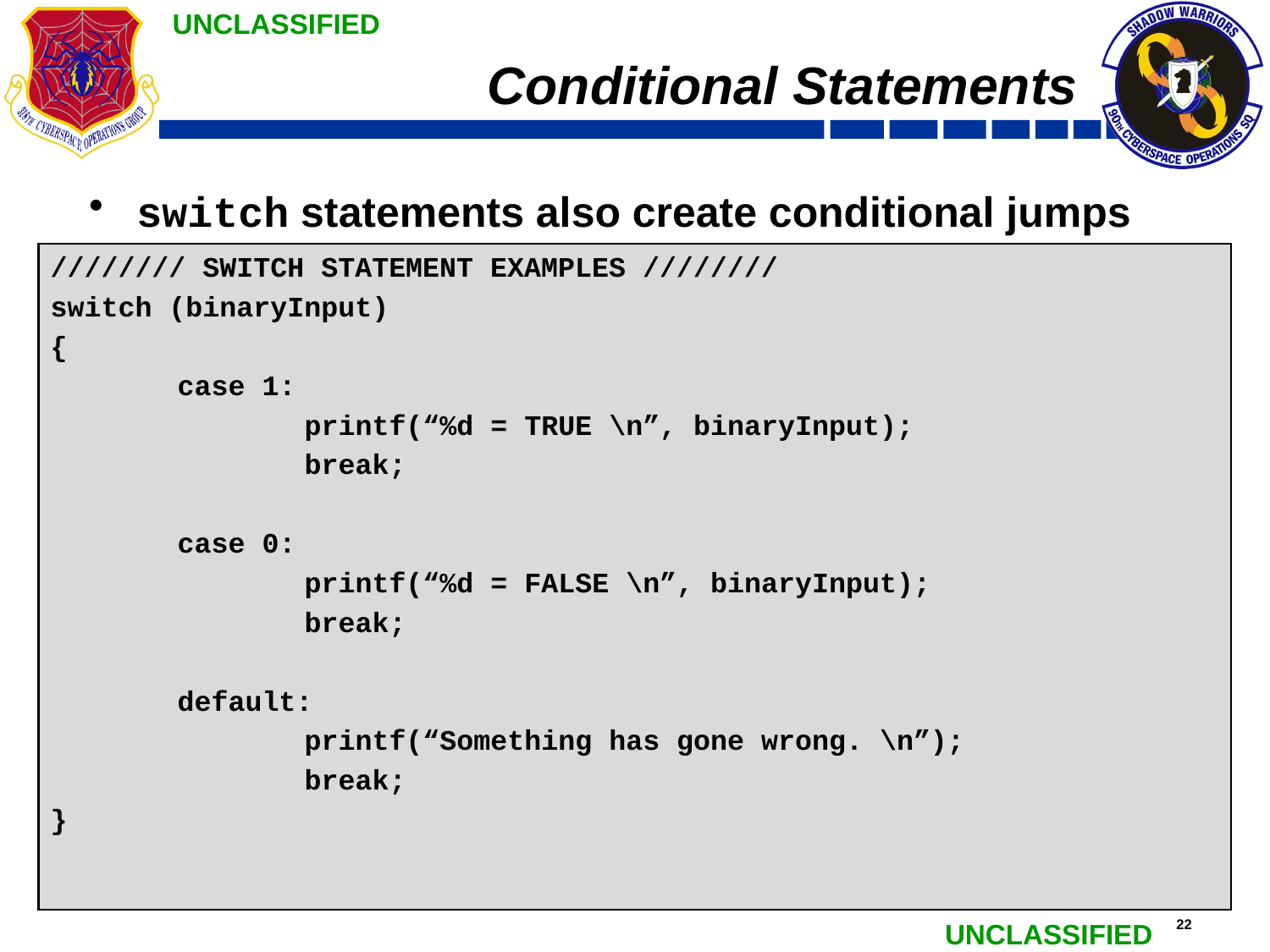

# Conditional Statements
switch statements also create conditional jumps
//////// SWITCH STATEMENT EXAMPLES ////////
switch (binaryInput)
{
	case 1:
		printf(“%d = TRUE \n”, binaryInput);
		break;

	case 0:
		printf(“%d = FALSE \n”, binaryInput);
		break;

	default:
		printf(“Something has gone wrong. \n”);
		break;
}